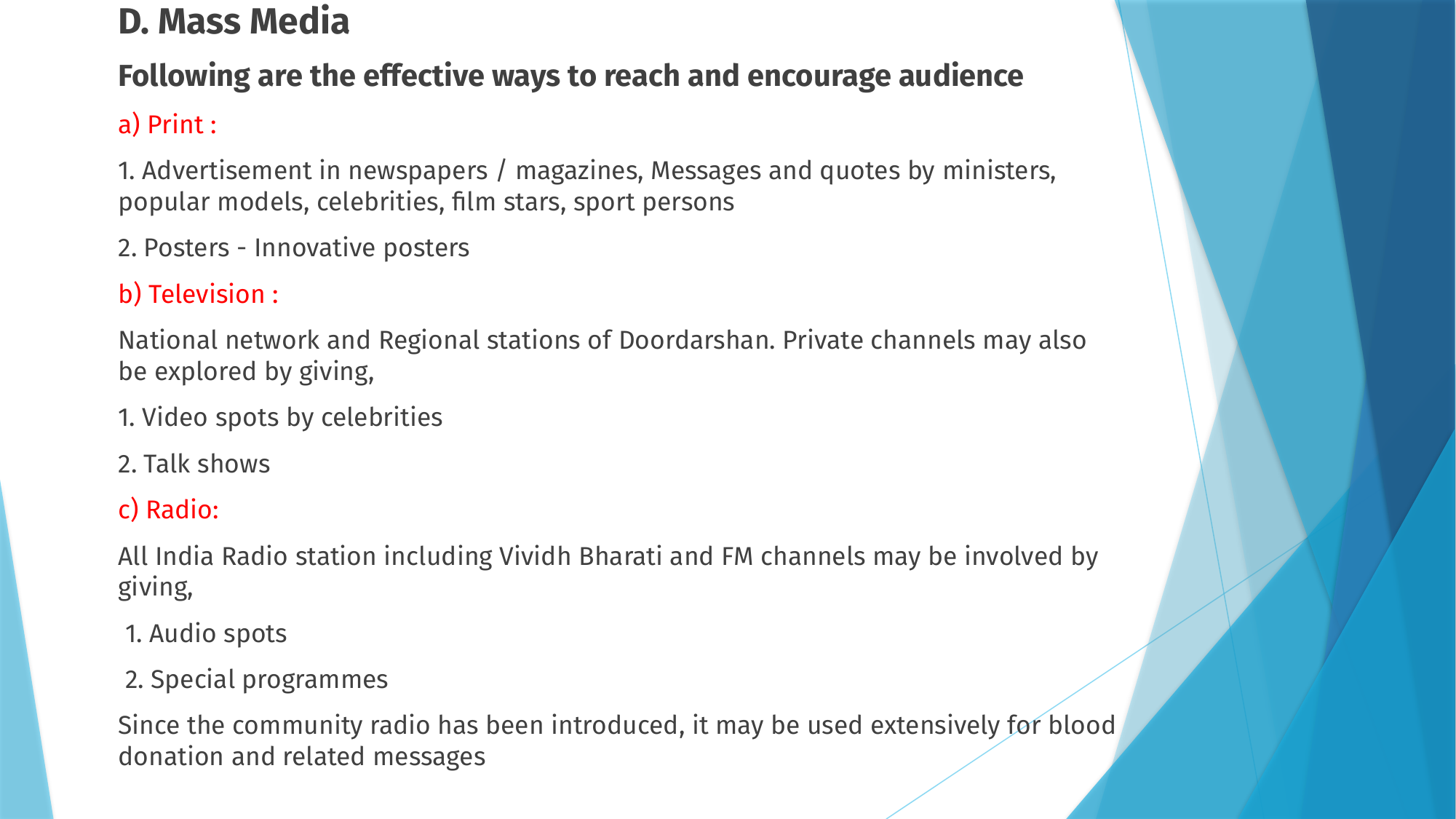

D. Mass Media
Following are the effective ways to reach and encourage audience
a) Print :
1. Advertisement in newspapers / magazines, Messages and quotes by ministers, popular models, celebrities, film stars, sport persons
2. Posters - Innovative posters
b) Television :
National network and Regional stations of Doordarshan. Private channels may also be explored by giving,
1. Video spots by celebrities
2. Talk shows
c) Radio:
All India Radio station including Vividh Bharati and FM channels may be involved by giving,
 1. Audio spots
 2. Special programmes
Since the community radio has been introduced, it may be used extensively for blood donation and related messages
#